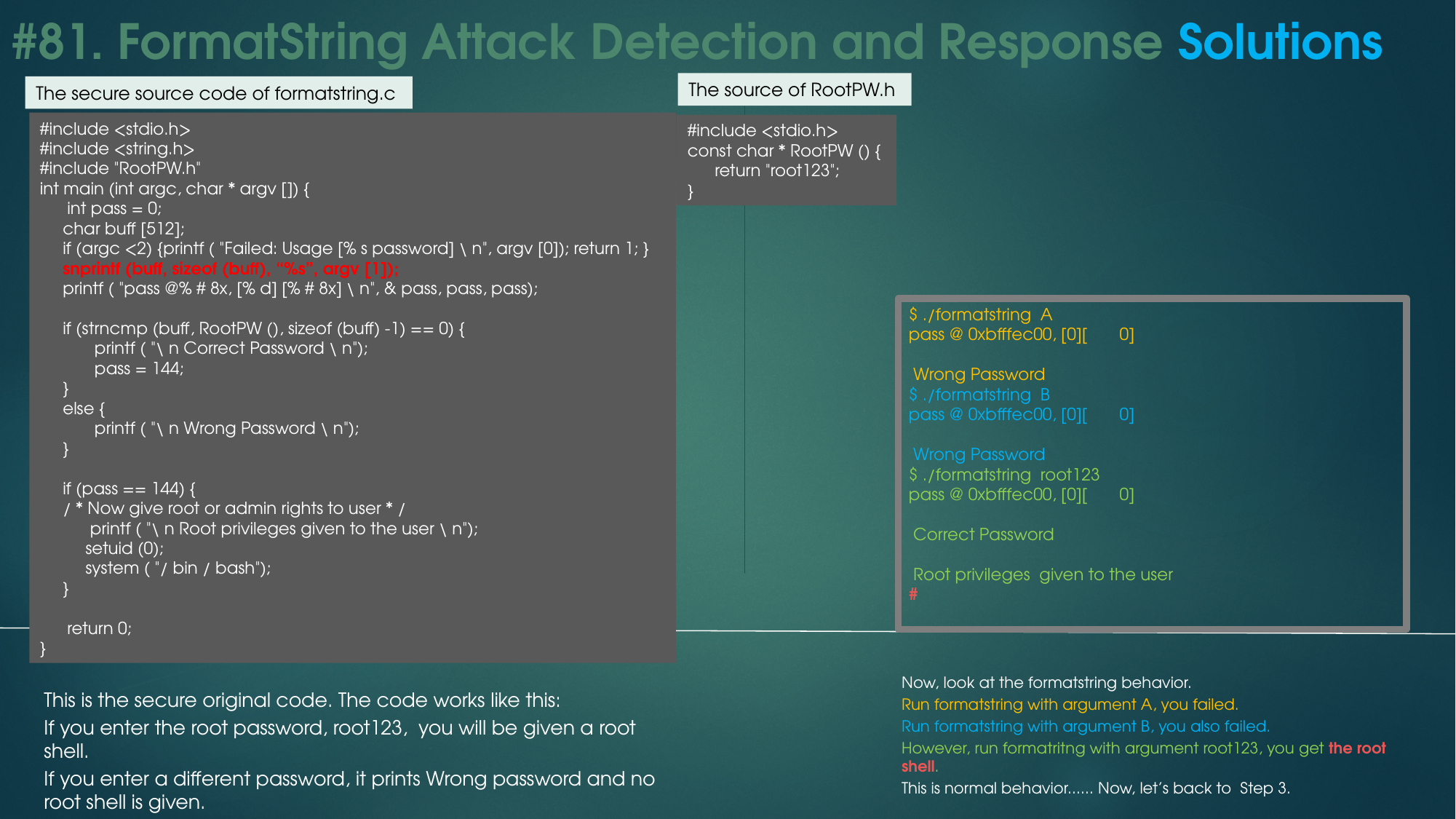

#81. FormatString Attack Detection and Response Solutions
The source of RootPW.h
The secure source code of formatstring.c
#include <stdio.h>
#include <string.h>
#include "RootPW.h"
int main (int argc, char * argv []) {
      int pass = 0;
     char buff [512];
     if (argc <2) {printf ( "Failed: Usage [% s password] \ n", argv [0]); return 1; }
     snprintf (buff, sizeof (buff), “%s”, argv [1]);
     printf ( "pass @% # 8x, [% d] [% # 8x] \ n", & pass, pass, pass);

     if (strncmp (buff, RootPW (), sizeof (buff) -1) == 0) {
            printf ( "\ n Correct Password \ n");
            pass = 144;
     }
     else {
            printf ( "\ n Wrong Password \ n");
     }

     if (pass == 144) {
     / * Now give root or admin rights to user * /
           printf ( "\ n Root privileges given to the user \ n");
          setuid (0);
          system ( "/ bin / bash");
     }

      return 0;
}
#include <stdio.h>
const char * RootPW () {
      return "root123";
}

$ ./formatstring  A
pass @ 0xbfffec00, [0][       0]

 Wrong Password
$ ./formatstring  B
pass @ 0xbfffec00, [0][       0]

 Wrong Password
$ ./formatstring  root123
pass @ 0xbfffec00, [0][       0]

 Correct Password

 Root privileges  given to the user
#

Now, look at the formatstring behavior.
Run formatstring with argument A, you failed.
Run formatstring with argument B, you also failed.
However, run formatritng with argument root123, you get the root shell.
This is normal behavior...... Now, let’s back to  Step 3.

This is the secure original code. The code works like this:
If you enter the root password, root123,  you will be given a root shell.
If you enter a different password, it prints Wrong password and no root shell is given.